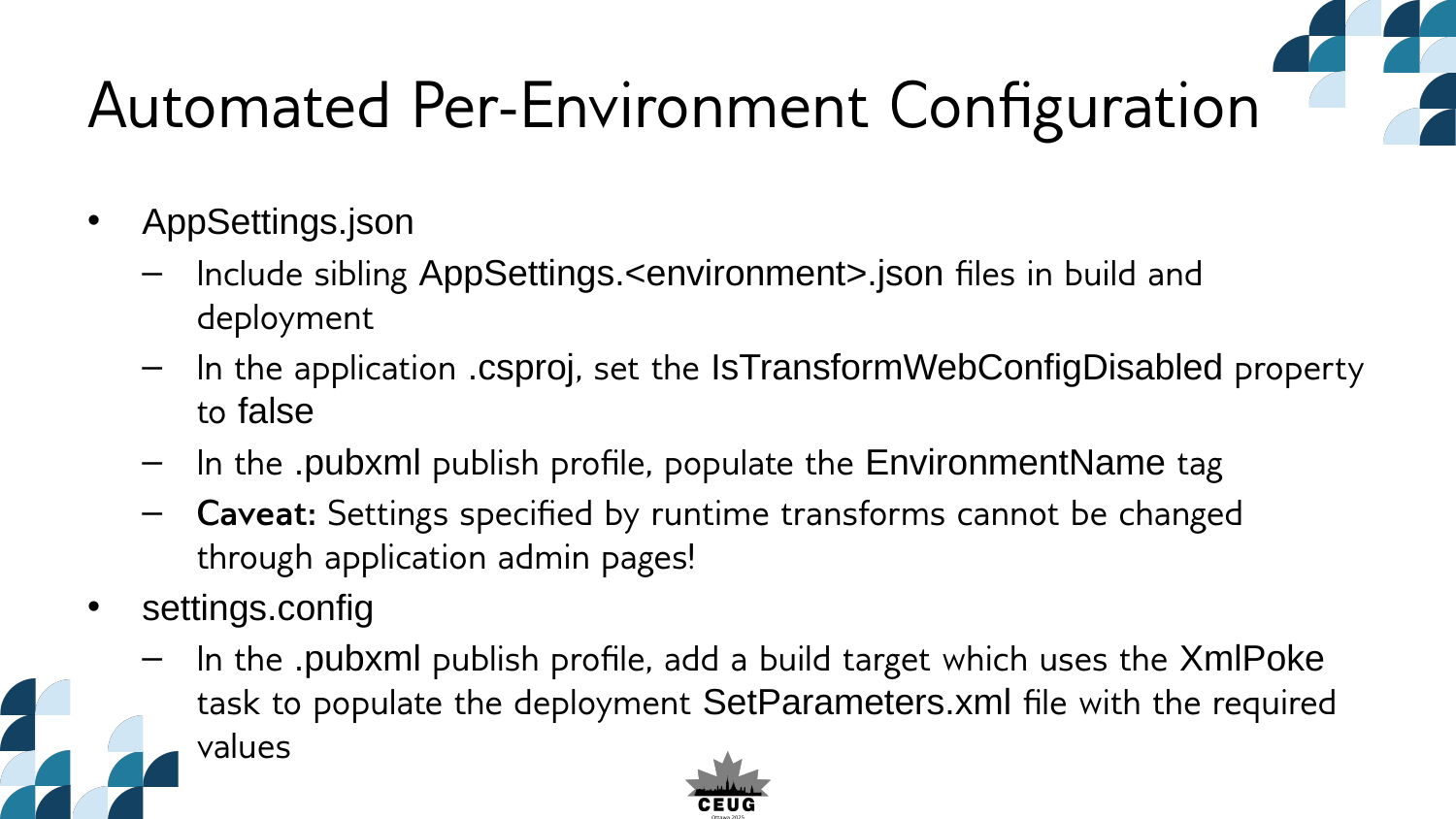

# Automated Per-Environment Configuration
AppSettings.json
Include sibling AppSettings.<environment>.json files in build and deployment
In the application .csproj, set the IsTransformWebConfigDisabled property to false
In the .pubxml publish profile, populate the EnvironmentName tag
Caveat: Settings specified by runtime transforms cannot be changed through application admin pages!
settings.config
In the .pubxml publish profile, add a build target which uses the XmlPoke task to populate the deployment SetParameters.xml file with the required values